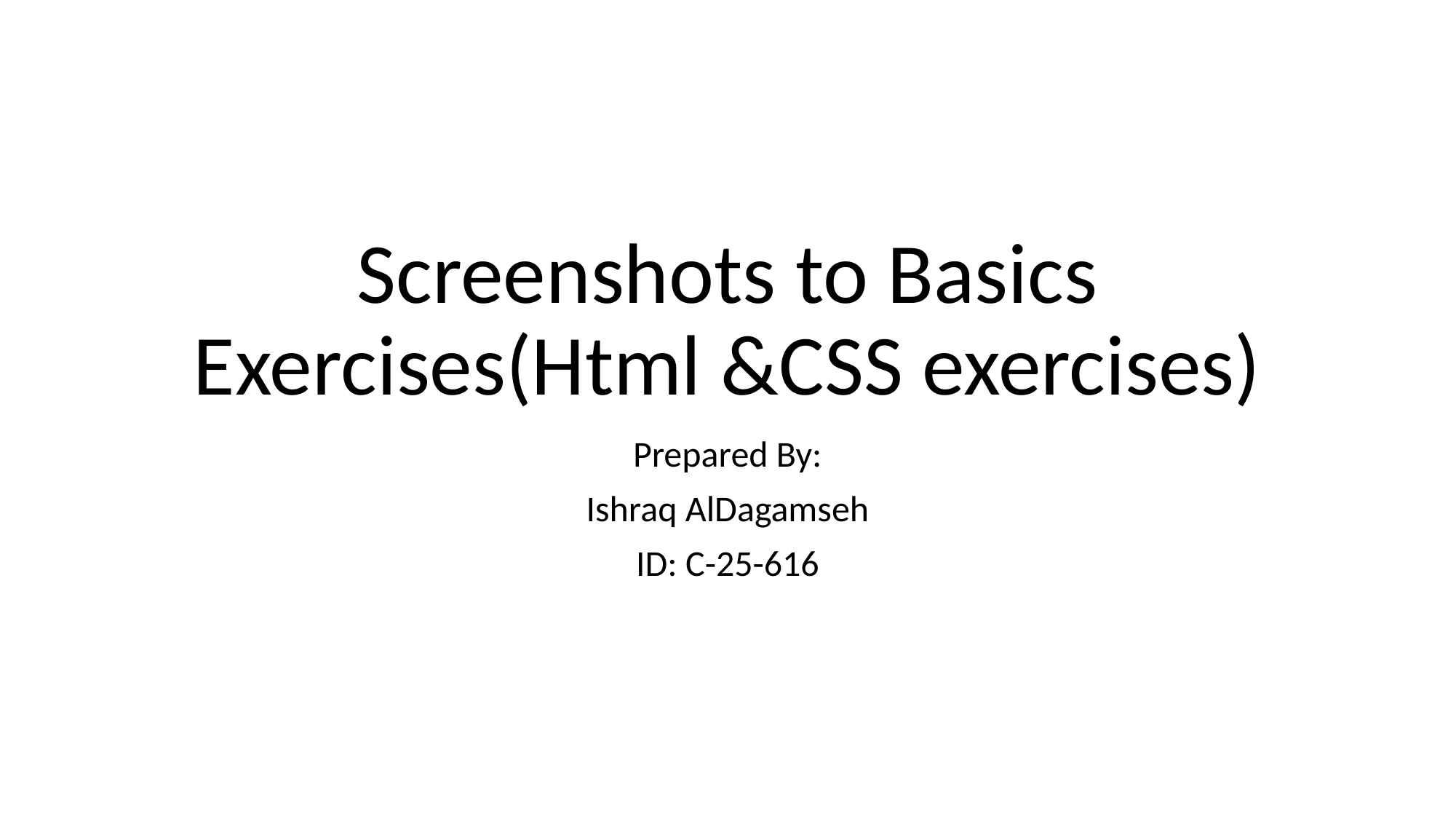

# Screenshots to Basics Exercises(Html &CSS exercises)
Prepared By:
Ishraq AlDagamseh
ID: C-25-616